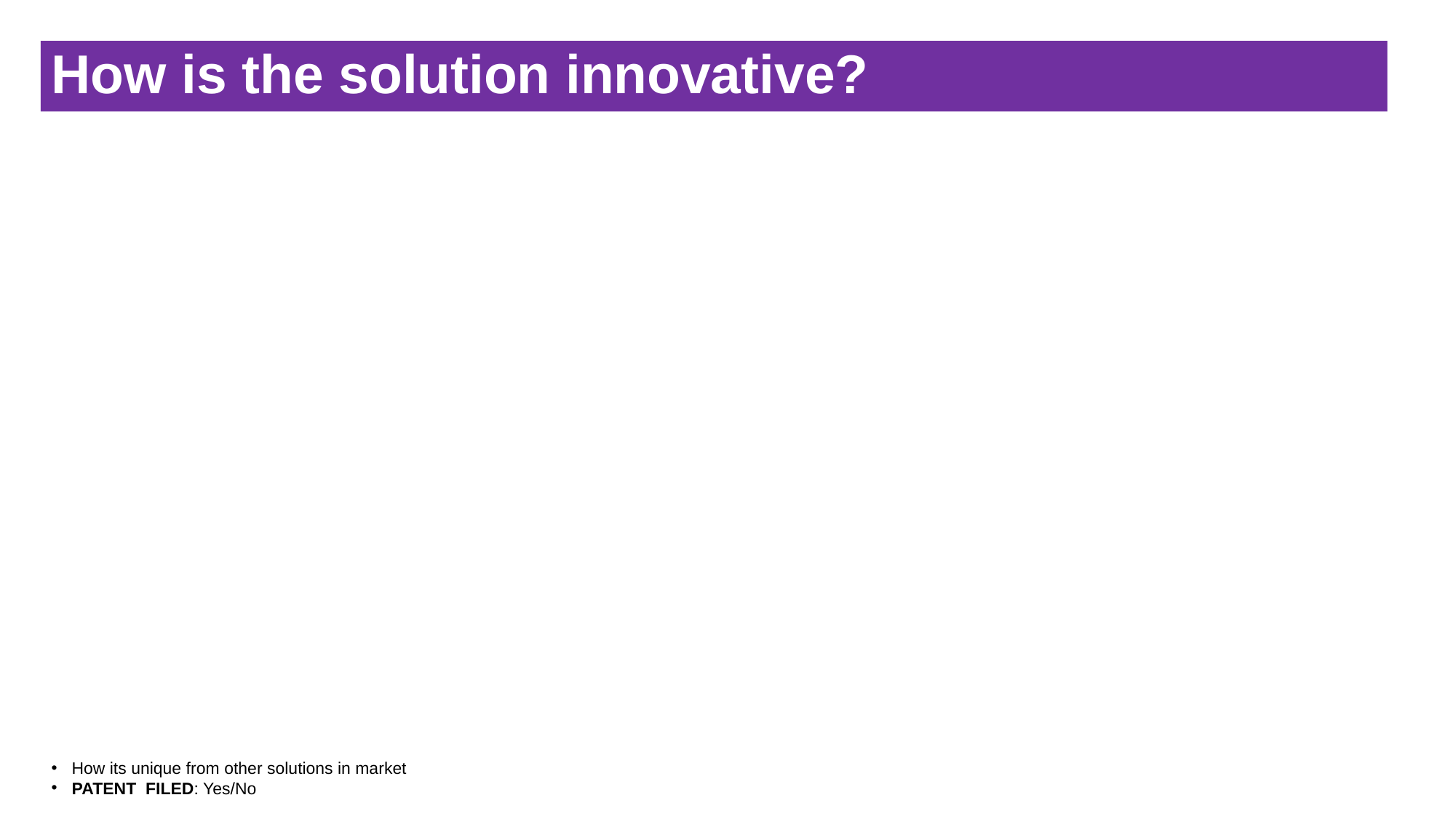

How is the solution innovative?
How its unique from other solutions in market
PATENT  FILED: Yes/No